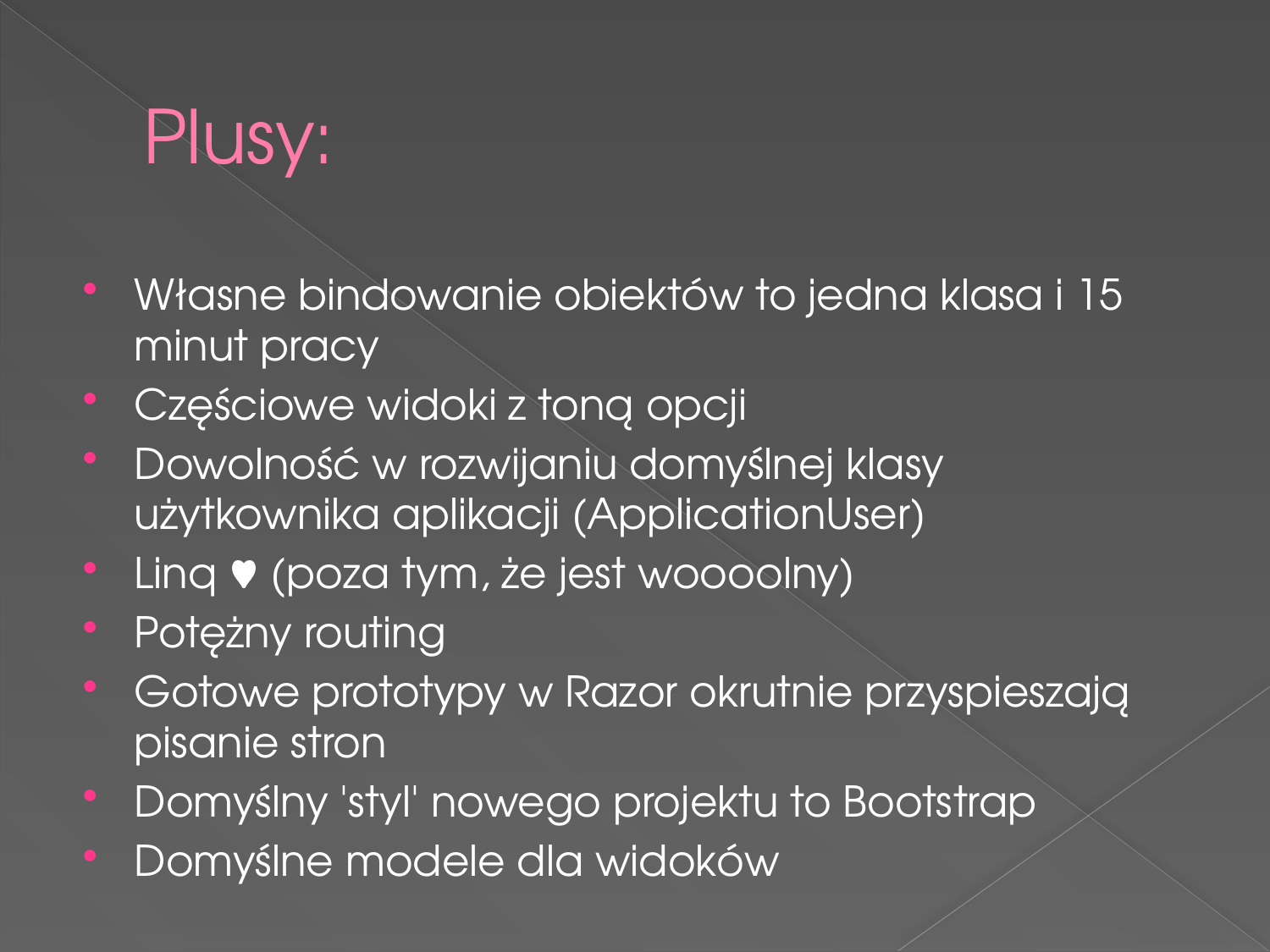

# Plusy:
Własne bindowanie obiektów to jedna klasa i 15 minut pracy
Częściowe widoki z toną opcji
Dowolność w rozwijaniu domyślnej klasy użytkownika aplikacji (ApplicationUser)
Linq ♥ (poza tym, że jest woooolny)
Potężny routing
Gotowe prototypy w Razor okrutnie przyspieszają pisanie stron
Domyślny 'styl' nowego projektu to Bootstrap
Domyślne modele dla widoków